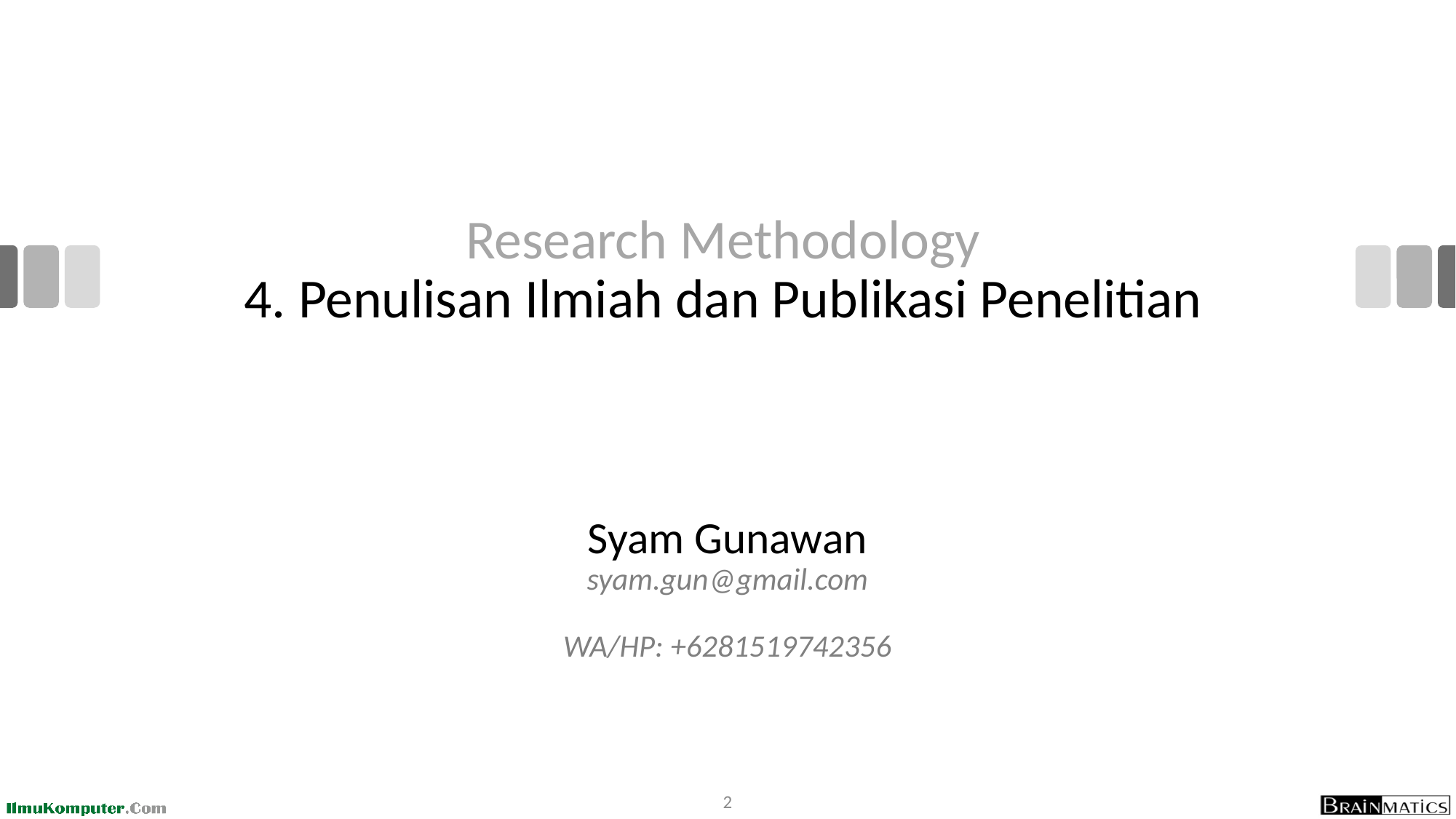

# Research Methodology 4. Penulisan Ilmiah dan Publikasi Penelitian
Syam Gunawan
syam.gun@gmail.com
WA/HP: +6281519742356
2